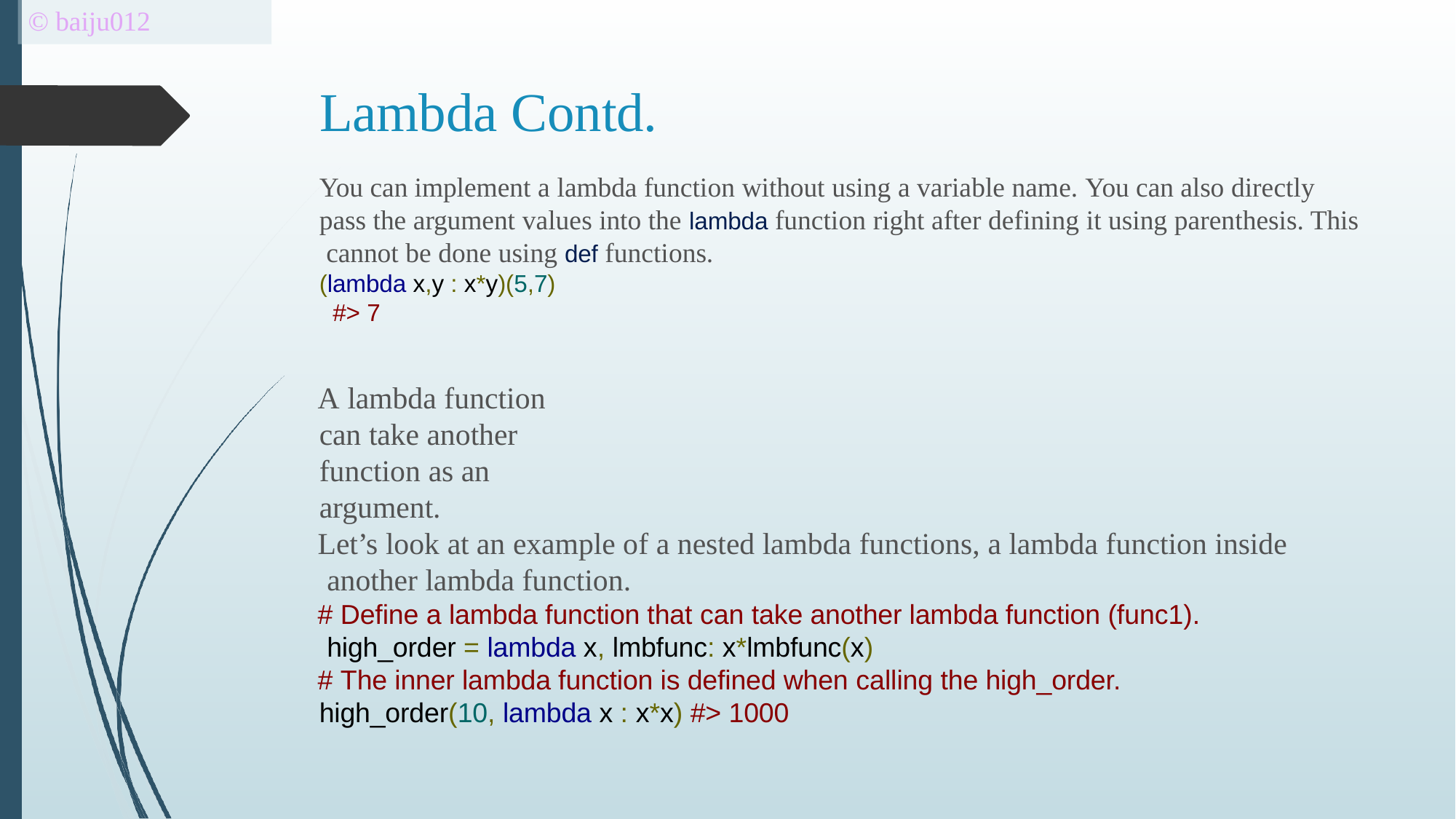

© baiju012
# Lambda Contd.
You can implement a lambda function without using a variable name. You can also directly  pass the argument values into the lambda function right after defining it using parenthesis. This  cannot be done using def functions.
(lambda x,y : x*y)(5,7)  #> 7

A lambda function can take another function as an argument.
Let’s look at an example of a nested lambda functions, a lambda function inside  another lambda function.
# Define a lambda function that can take another lambda function (func1).  high_order = lambda x, lmbfunc: x*lmbfunc(x)
# The inner lambda function is defined when calling the high_order.  high_order(10, lambda x : x*x) #> 1000